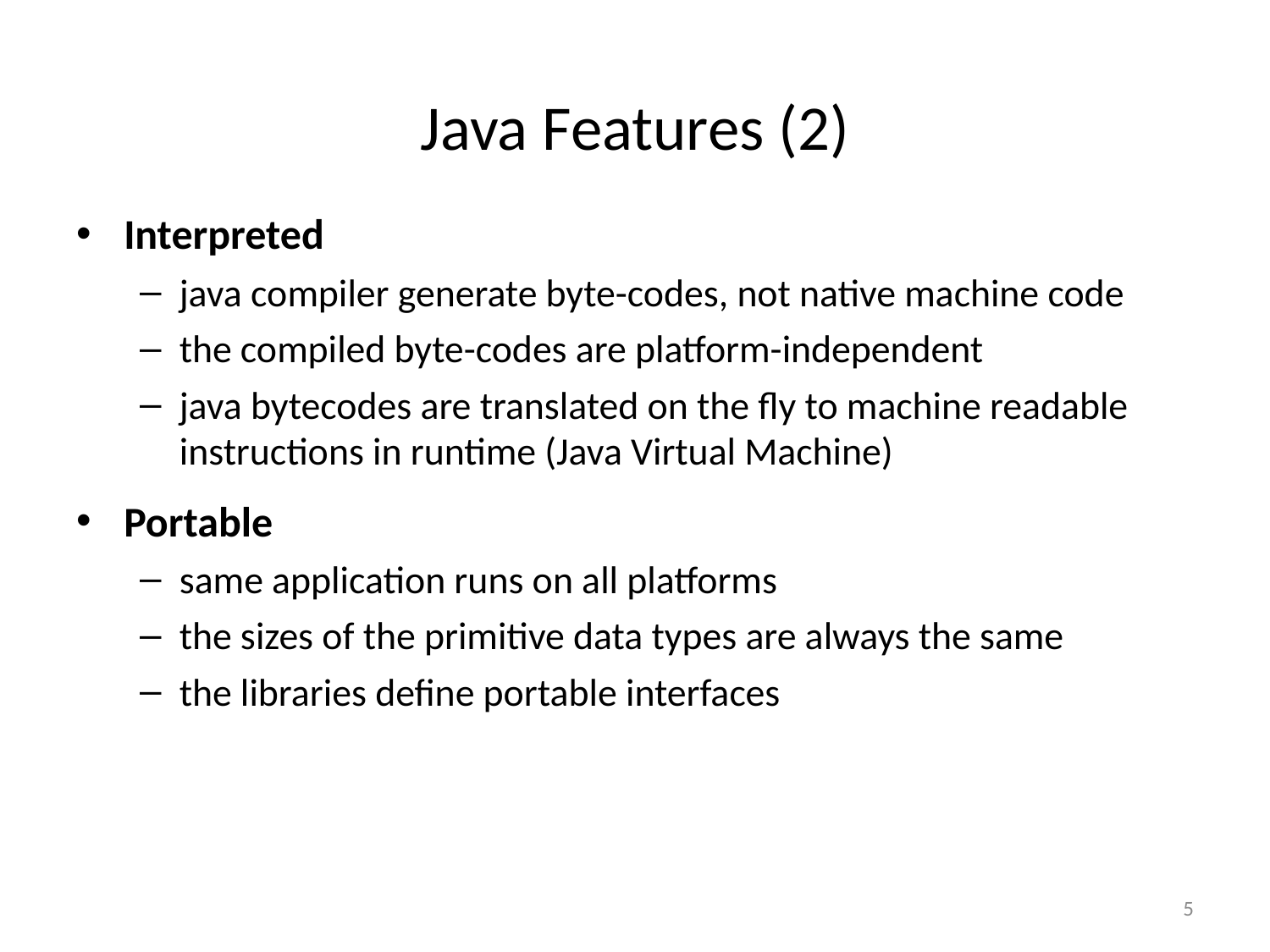

# Java Features (2)
Interpreted
java compiler generate byte-codes, not native machine code
the compiled byte-codes are platform-independent
java bytecodes are translated on the fly to machine readable instructions in runtime (Java Virtual Machine)
Portable
same application runs on all platforms
the sizes of the primitive data types are always the same
the libraries define portable interfaces
5